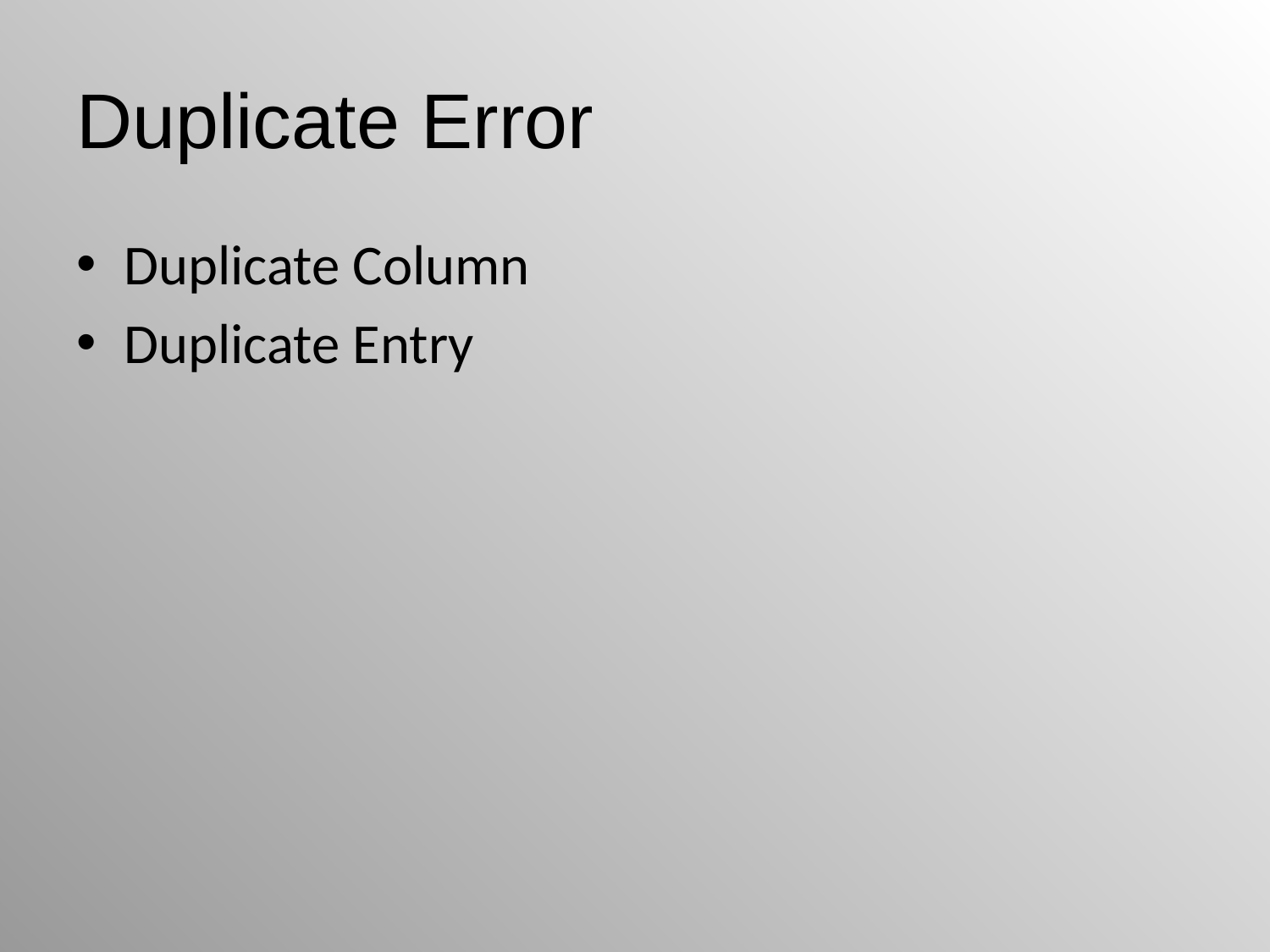

# Duplicate Error
Duplicate Column
Duplicate Entry